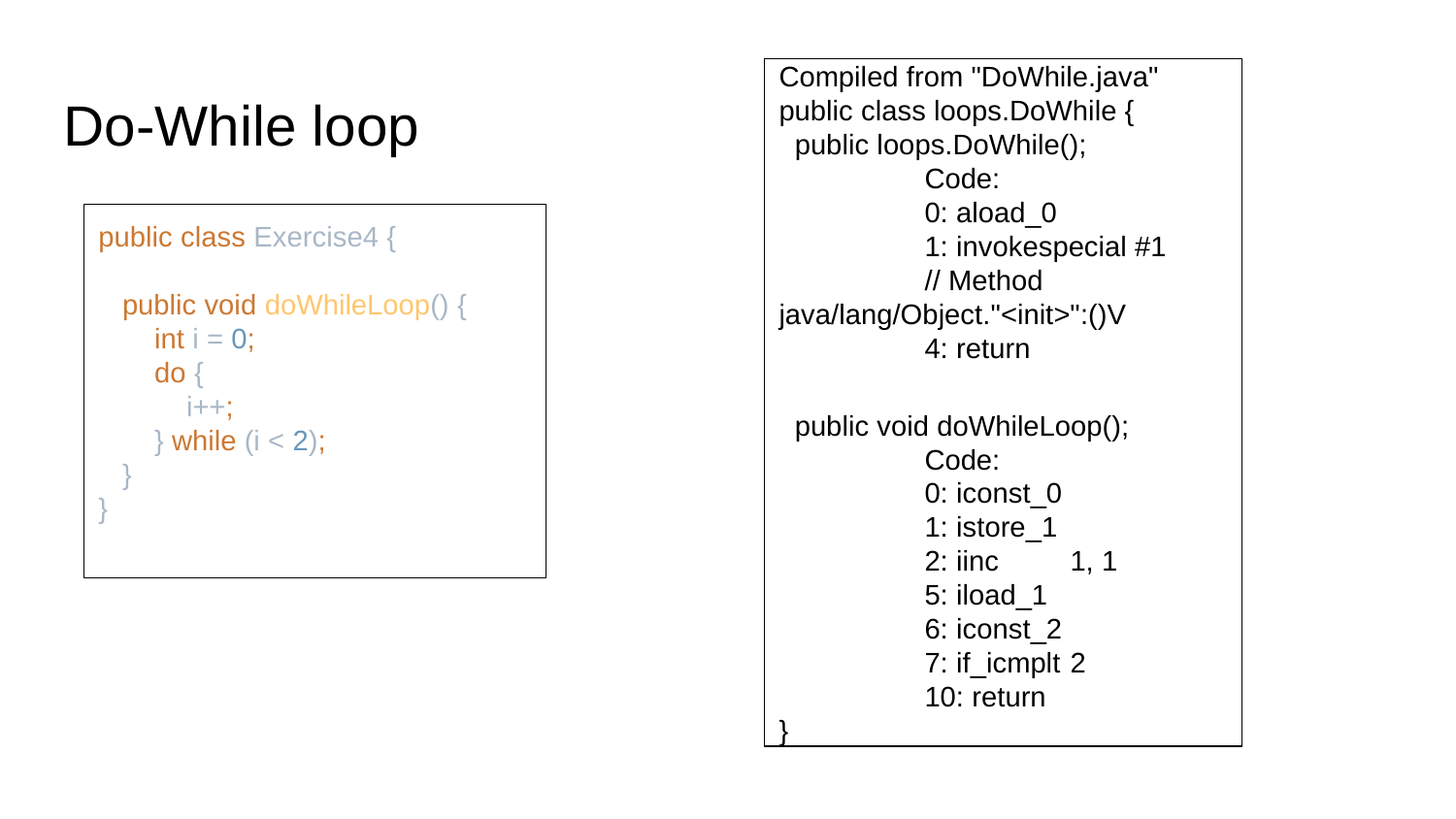

Compiled from "DoWhile.java"
public class loops.DoWhile {
  public loops.DoWhile();
	Code:
   	0: aload_0
   	1: invokespecial #1              	// Method java/lang/Object."<init>":()V
   	4: return

  public void doWhileLoop();
	Code:
   	0: iconst_0
   	1: istore_1
   	2: iinc      	1, 1
   	5: iload_1
   	6: iconst_2
   	7: if_icmplt 	2
  	10: return
}
Do-While loop
public class Exercise4 {

   public void doWhileLoop() {
       int i = 0;
       do {
           i++;
       } while (i < 2);
   }
}